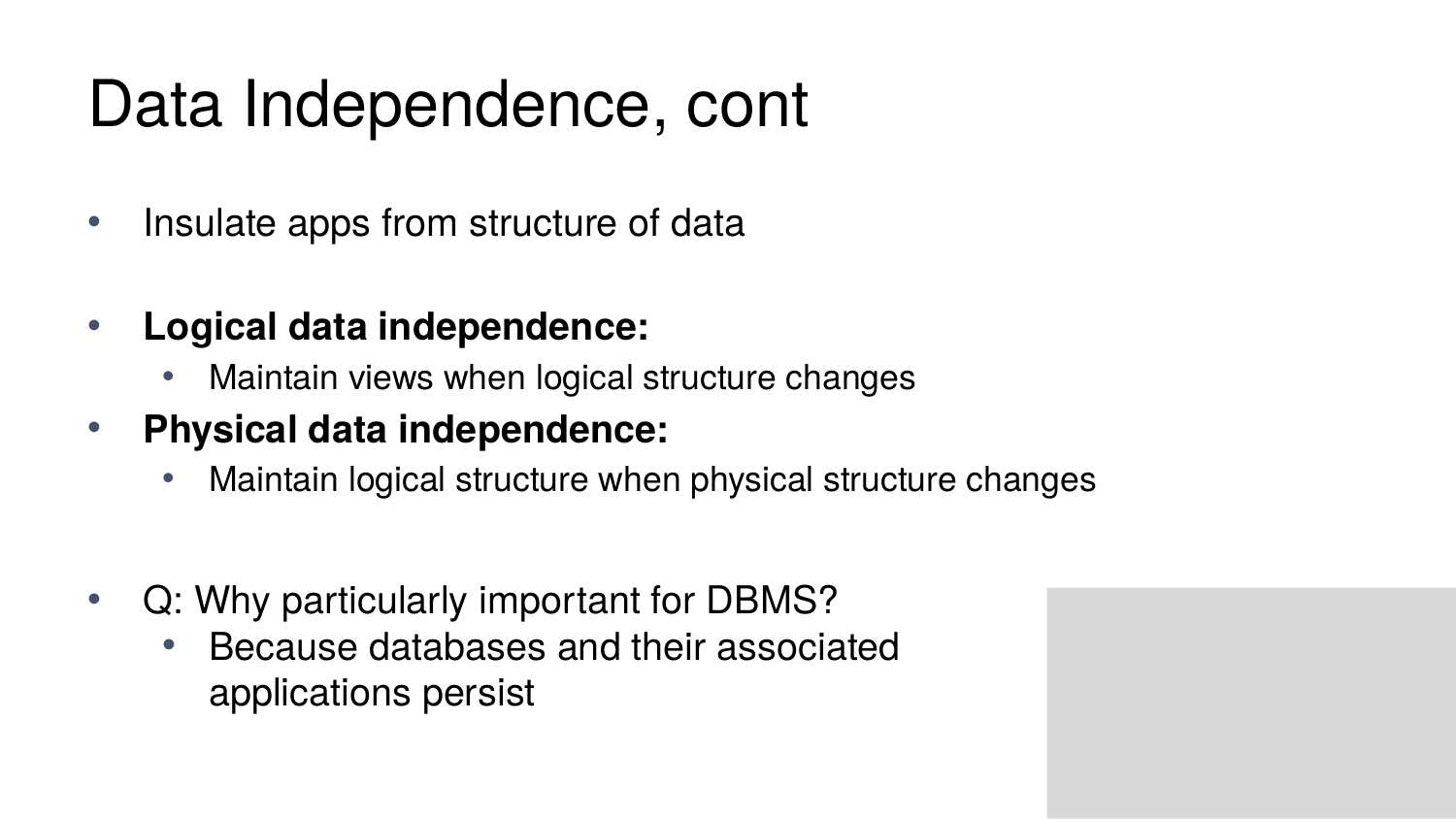

# Data Independence, cont
Insulate apps from structure of data
Logical data independence:
Maintain views when logical structure changes
Physical data independence:
Maintain logical structure when physical structure changes
Q: Why particularly important for DBMS?
Because databases and their associated applications persist